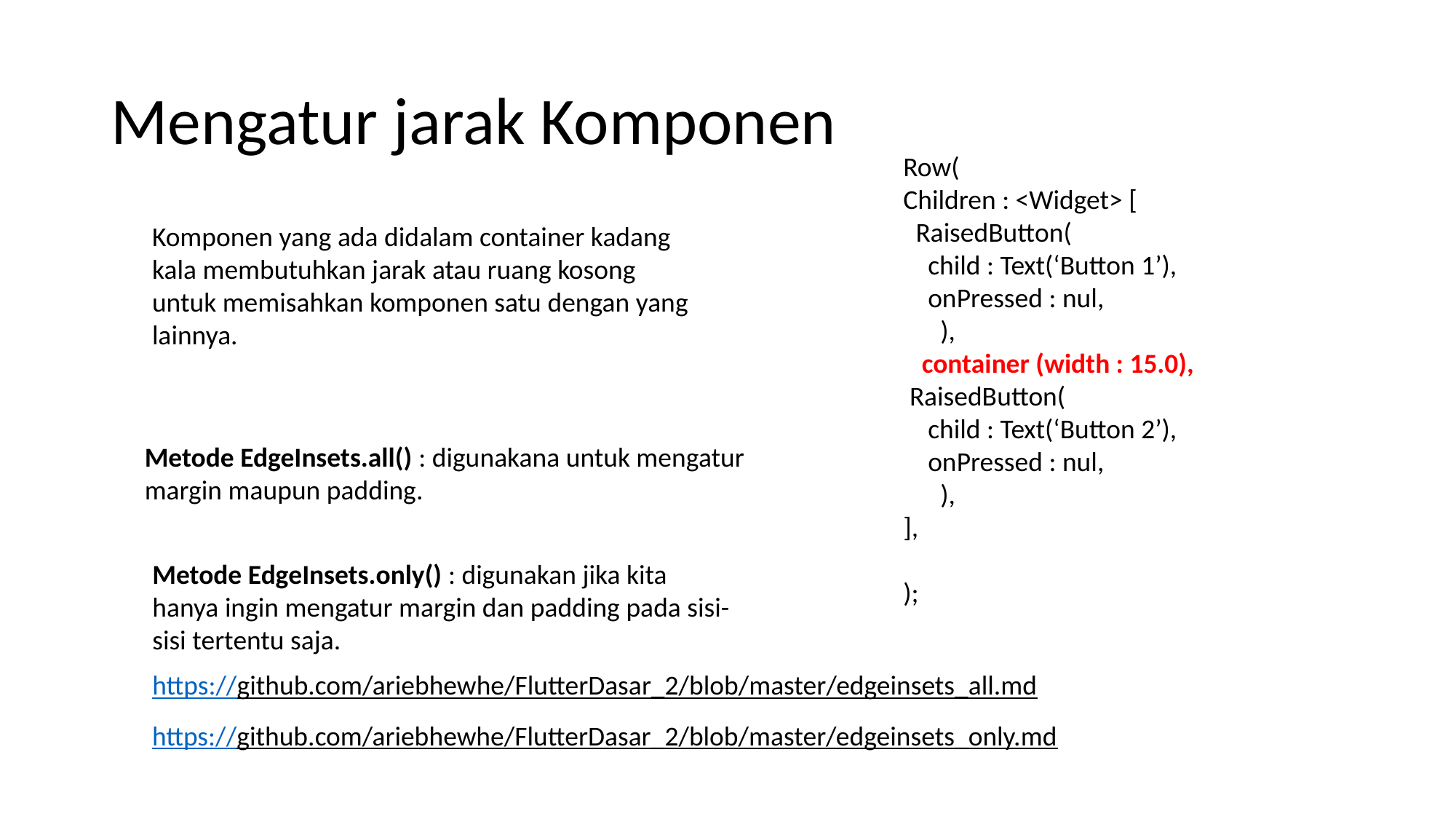

# Mengatur jarak Komponen
Row(
Children : <Widget> [
  RaisedButton(
    child : Text(‘Button 1’),
    onPressed : nul,
      ),
   container (width : 15.0),
 RaisedButton(
    child : Text(‘Button 2’),
    onPressed : nul,
      ),
],

);
Komponen yang ada didalam container kadang kala membutuhkan jarak atau ruang kosong untuk memisahkan komponen satu dengan yang lainnya.
Metode EdgeInsets.all() : digunakana untuk mengatur margin maupun padding.
Metode EdgeInsets.only() : digunakan jika kita hanya ingin mengatur margin dan padding pada sisi-sisi tertentu saja.
https://github.com/ariebhewhe/FlutterDasar_2/blob/master/edgeinsets_all.md
https://github.com/ariebhewhe/FlutterDasar_2/blob/master/edgeinsets_only.md